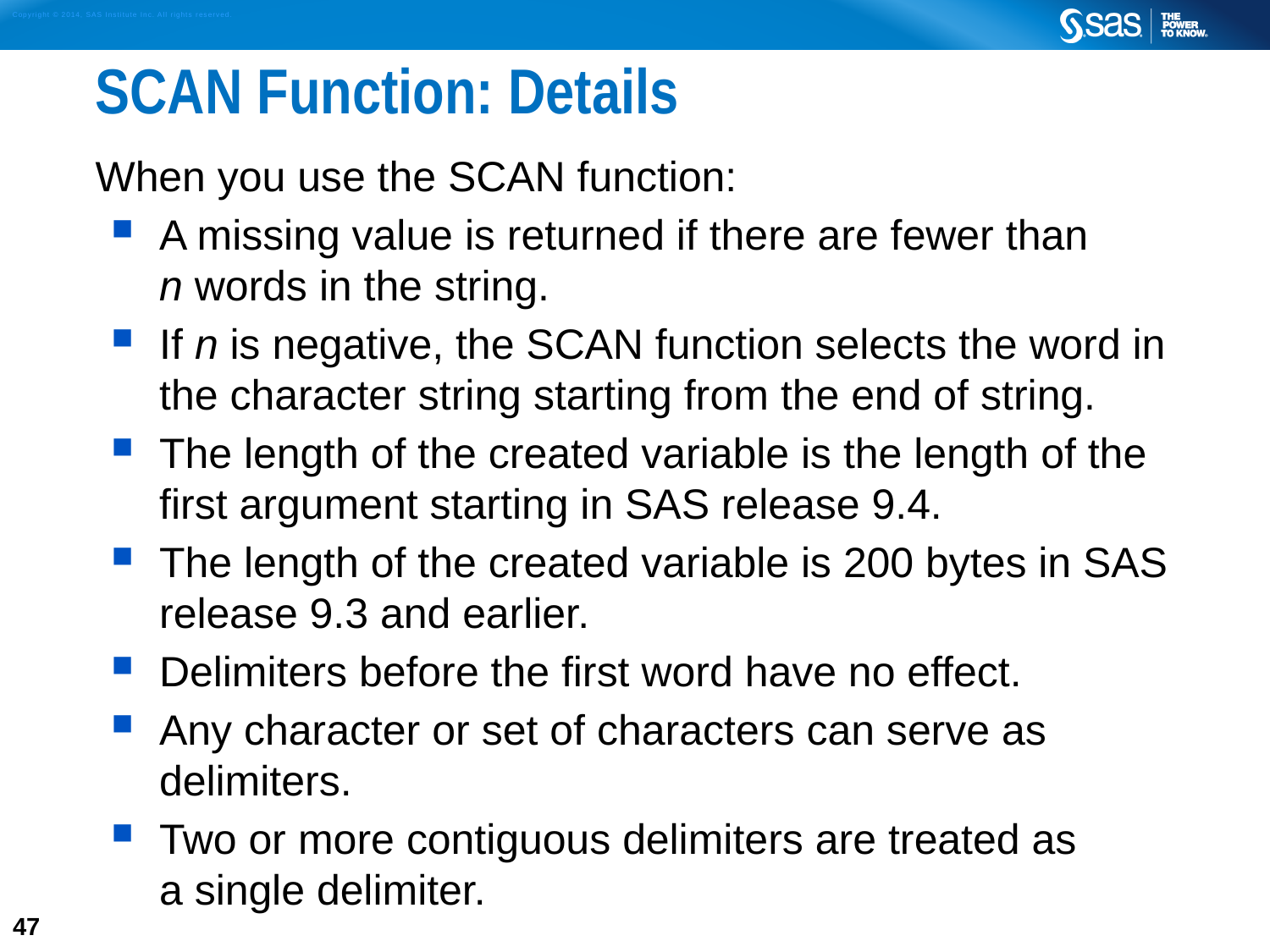

# SCAN Function: Details
When you use the SCAN function:
A missing value is returned if there are fewer than
n words in the string.
If n is negative, the SCAN function selects the word in the character string starting from the end of string.
The length of the created variable is the length of the first argument starting in SAS release 9.4.
The length of the created variable is 200 bytes in SAS release 9.3 and earlier.
Delimiters before the first word have no effect.
Any character or set of characters can serve as delimiters.
Two or more contiguous delimiters are treated as
a single delimiter.

47